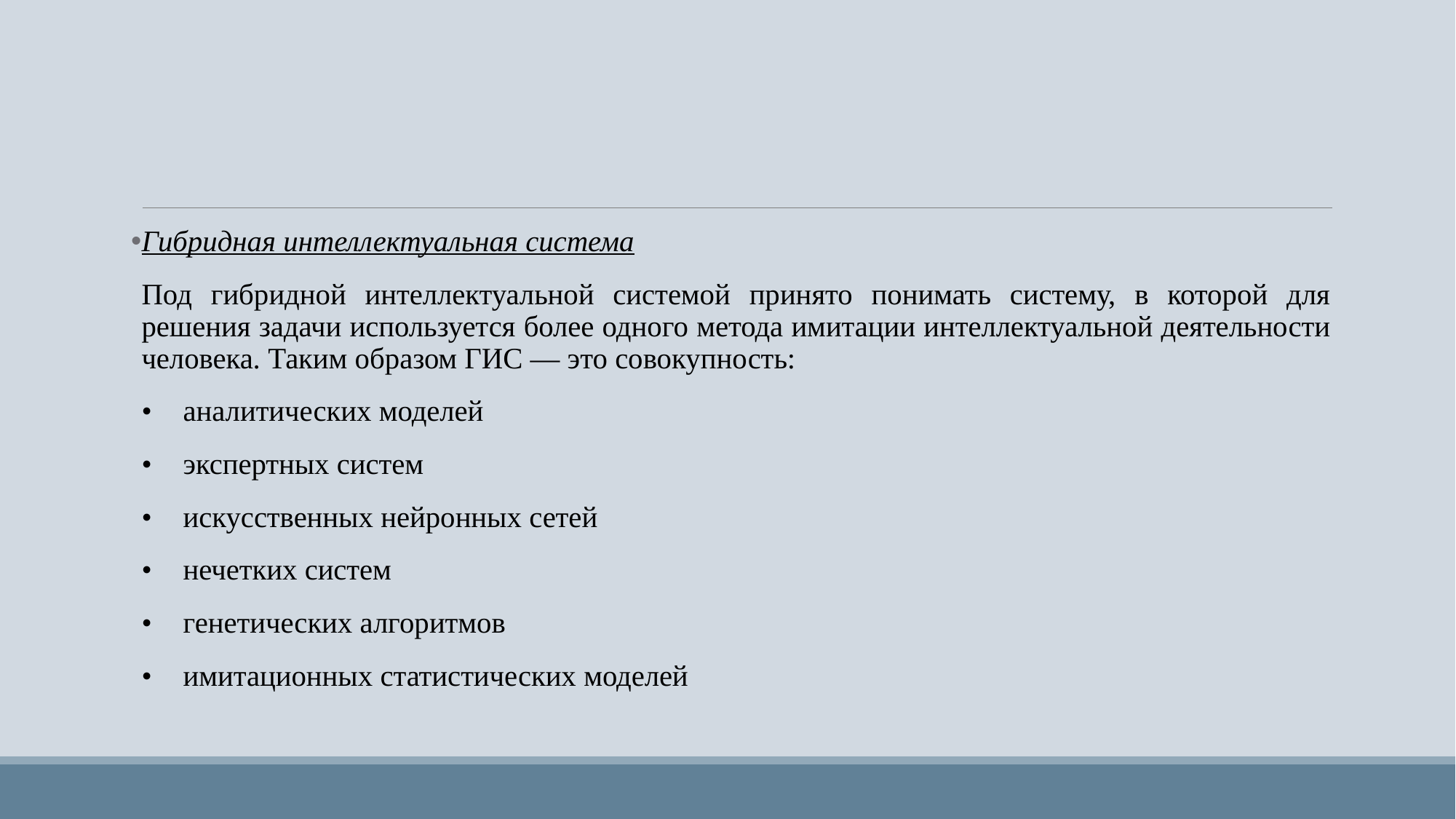

Гибридная интеллектуальная система
Под гибридной интеллектуальной системой принято понимать систему, в которой для решения задачи используется более одного метода имитации интеллектуальной деятельности человека. Таким образом ГИС — это совокупность:
•	аналитических моделей
•	экспертных систем
•	искусственных нейронных сетей
•	нечетких систем
•	генетических алгоритмов
•	имитационных статистических моделей